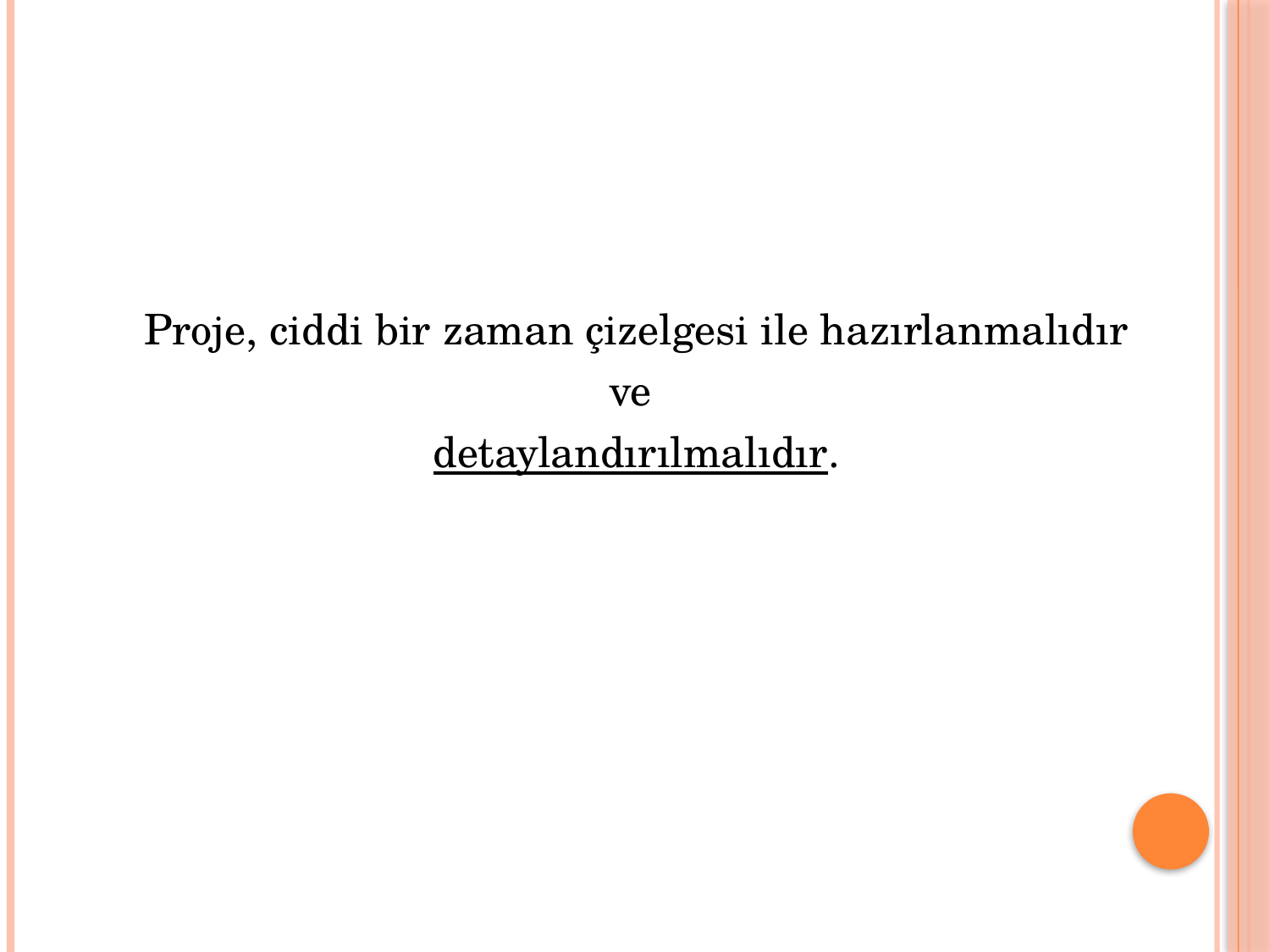

Proje, ciddi bir zaman çizelgesi ile hazırlanmalıdır
ve
detaylandırılmalıdır.